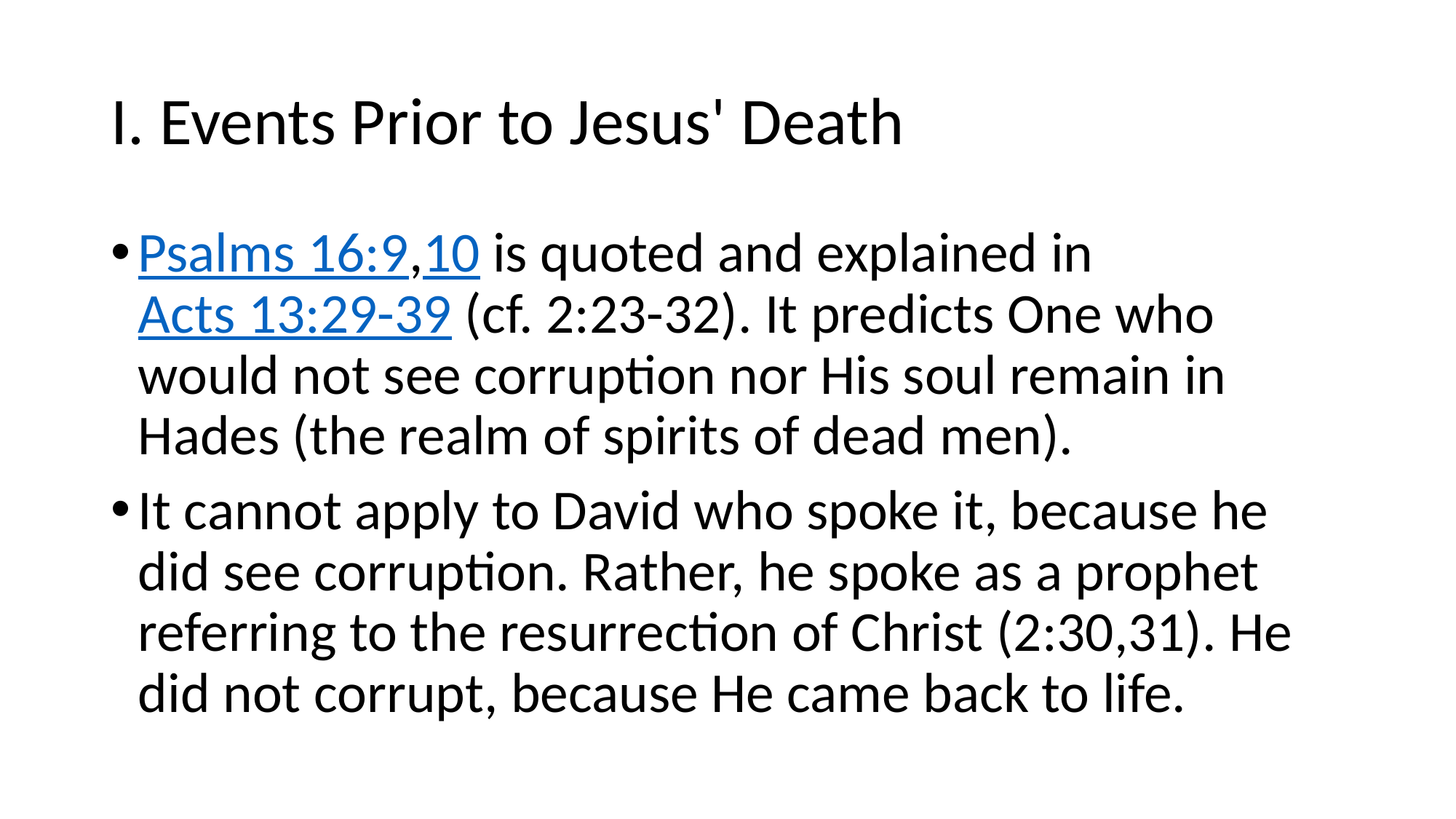

# I. Events Prior to Jesus' Death
Psalms 16:9,10 is quoted and explained in Acts 13:29-39 (cf. 2:23-32). It predicts One who would not see corruption nor His soul remain in Hades (the realm of spirits of dead men).
It cannot apply to David who spoke it, because he did see corruption. Rather, he spoke as a prophet referring to the resurrection of Christ (2:30,31). He did not corrupt, because He came back to life.